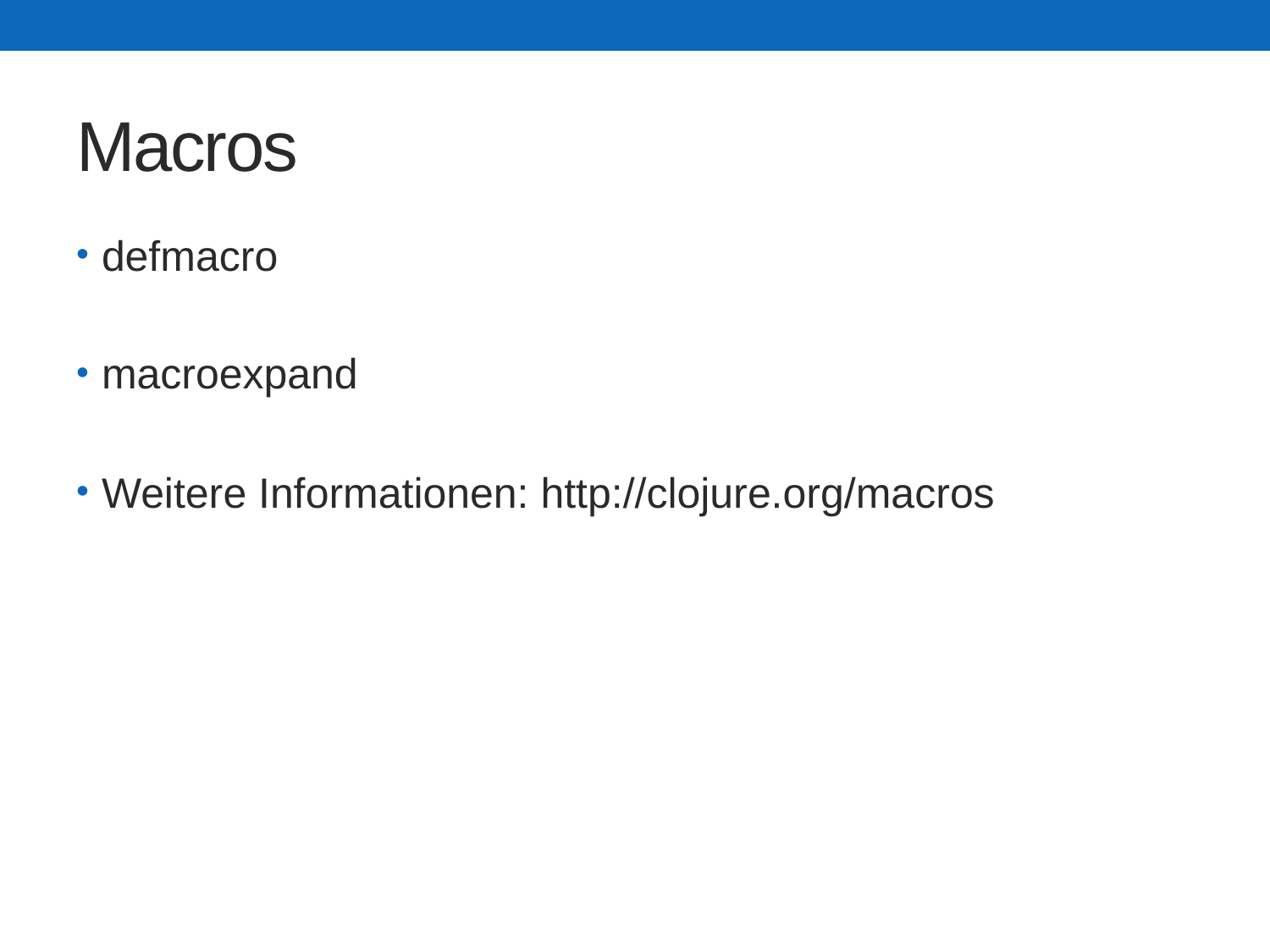

# Macros
defmacro

macroexpand

Weitere Informationen: http://clojure.org/macros